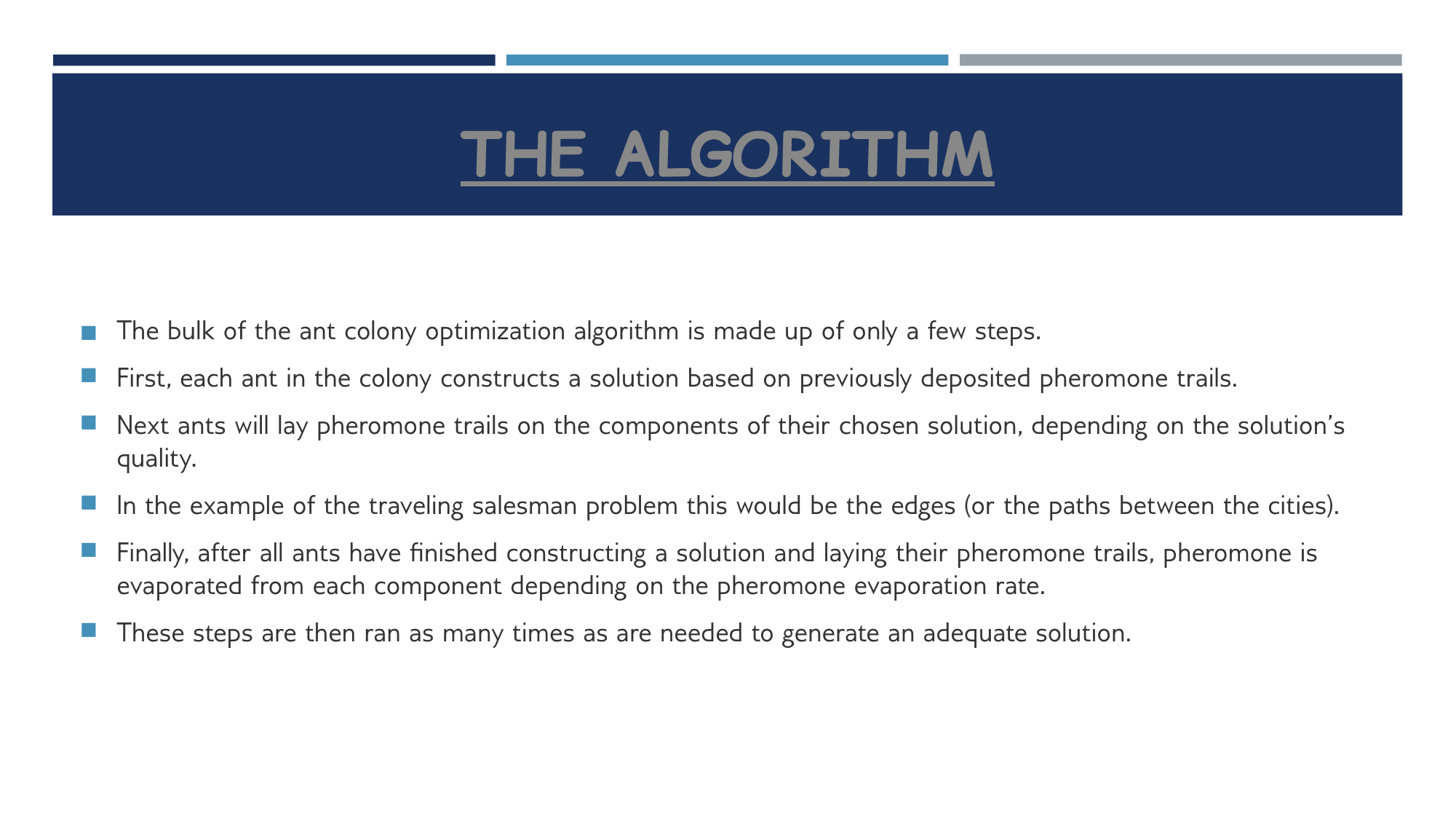

# THE ALGORITHM
The bulk of the ant colony optimization algorithm is made up of only a few steps.
First, each ant in the colony constructs a solution based on previously deposited pheromone trails.
Next ants will lay pheromone trails on the components of their chosen solution, depending on the solution’s quality.
In the example of the traveling salesman problem this would be the edges (or the paths between the cities).
Finally, after all ants have finished constructing a solution and laying their pheromone trails, pheromone is evaporated from each component depending on the pheromone evaporation rate.
These steps are then ran as many times as are needed to generate an adequate solution.